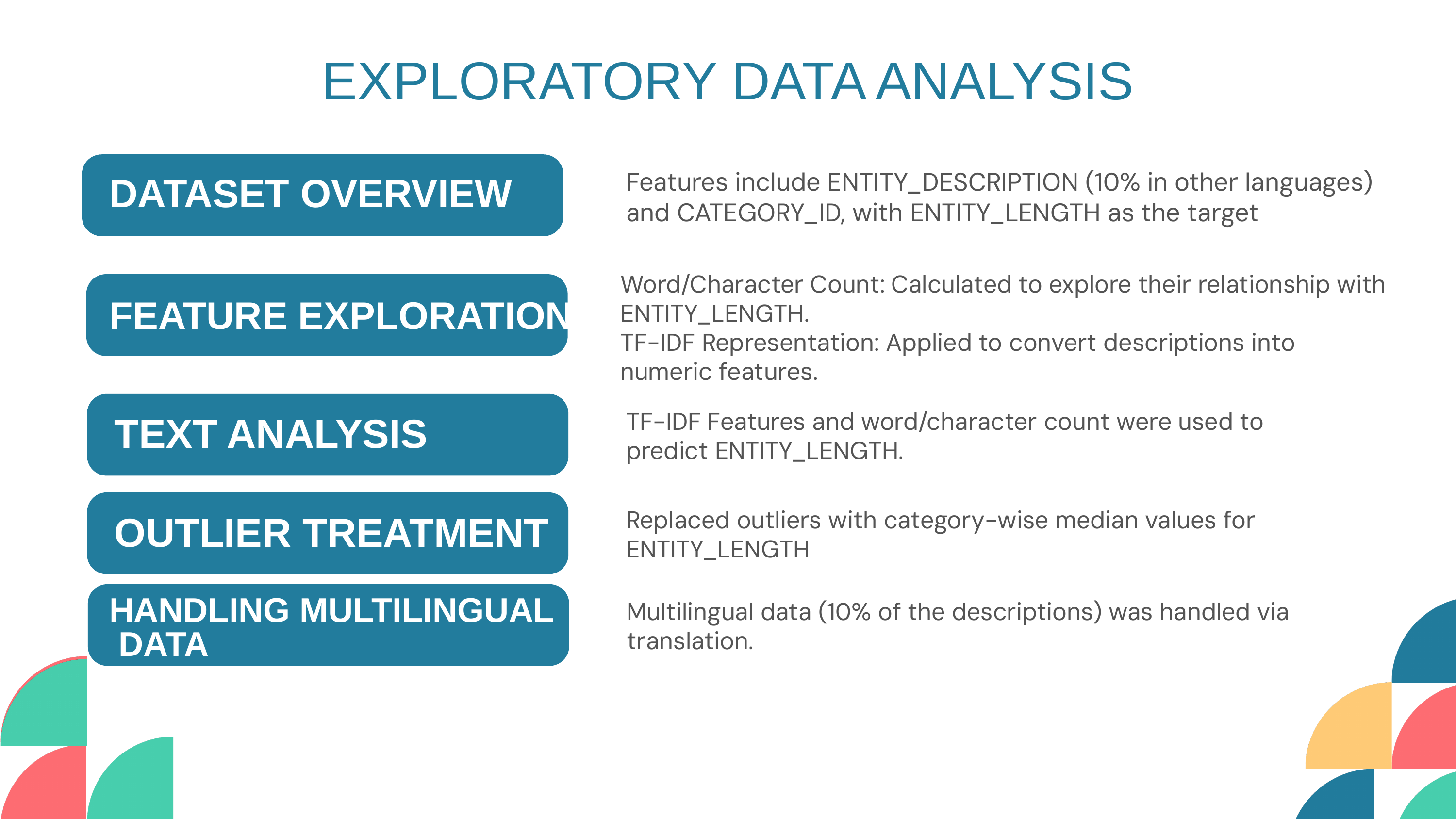

EXPLORATORY DATA ANALYSIS

Features include ENTITY_DESCRIPTION (10% in other languages) and CATEGORY_ID, with ENTITY_LENGTH as the target
DATASET OVERVIEW
Word/Character Count: Calculated to explore their relationship with ENTITY_LENGTH.
TF-IDF Representation: Applied to convert descriptions into numeric features.

FEATURE EXPLORATION

TF-IDF Features and word/character count were used to predict ENTITY_LENGTH.
TEXT ANALYSIS

Replaced outliers with category-wise median values for ENTITY_LENGTH
OUTLIER TREATMENT

HANDLING MULTILINGUAL
 DATA
Multilingual data (10% of the descriptions) was handled via translation.